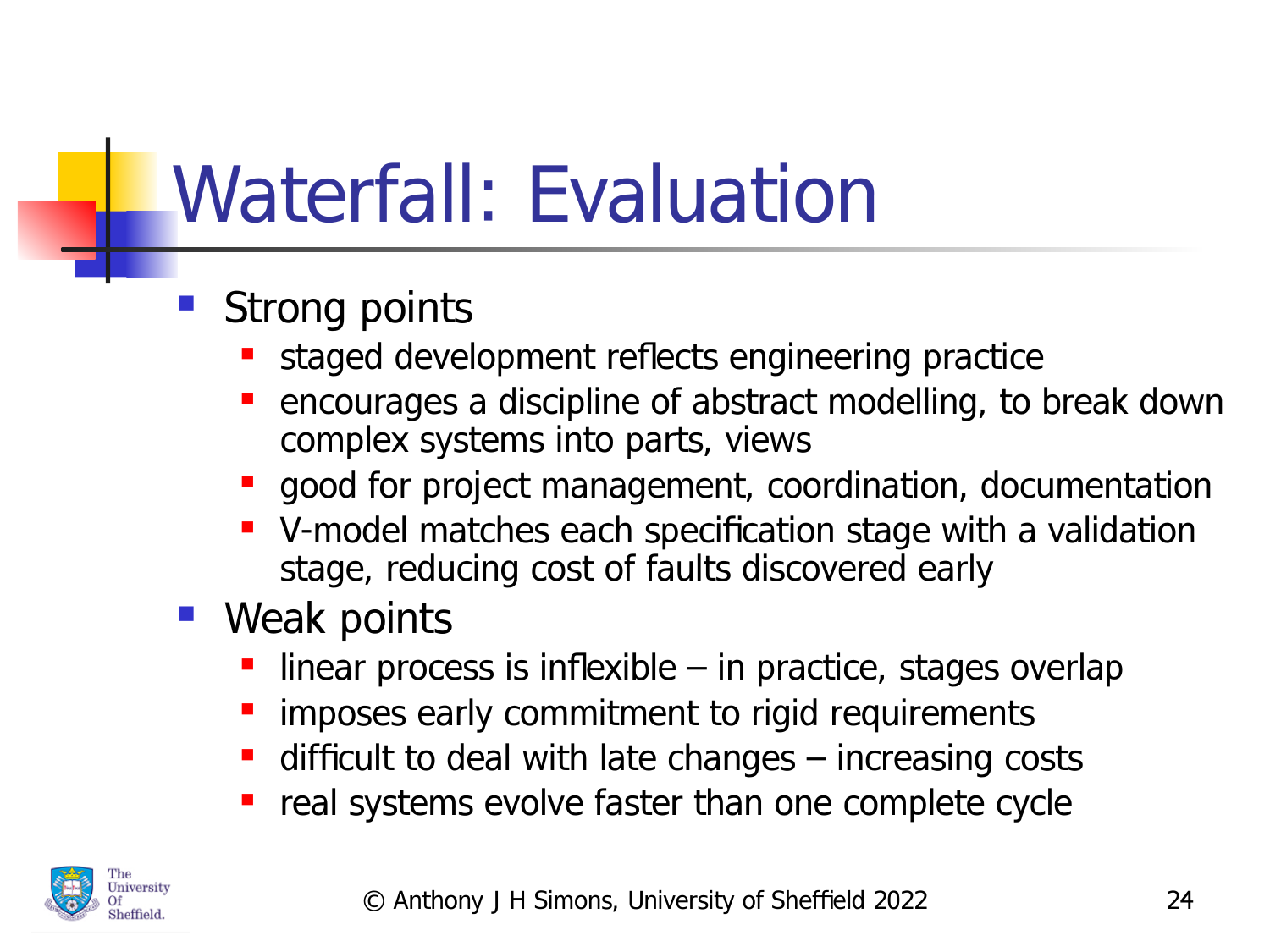

# Waterfall: Evaluation
Strong points
staged development reflects engineering practice
encourages a discipline of abstract modelling, to break down complex systems into parts, views
good for project management, coordination, documentation
V-model matches each specification stage with a validation stage, reducing cost of faults discovered early
Weak points
linear process is inflexible – in practice, stages overlap
imposes early commitment to rigid requirements
difficult to deal with late changes – increasing costs
real systems evolve faster than one complete cycle
© Anthony J H Simons, University of Sheffield 2022
24